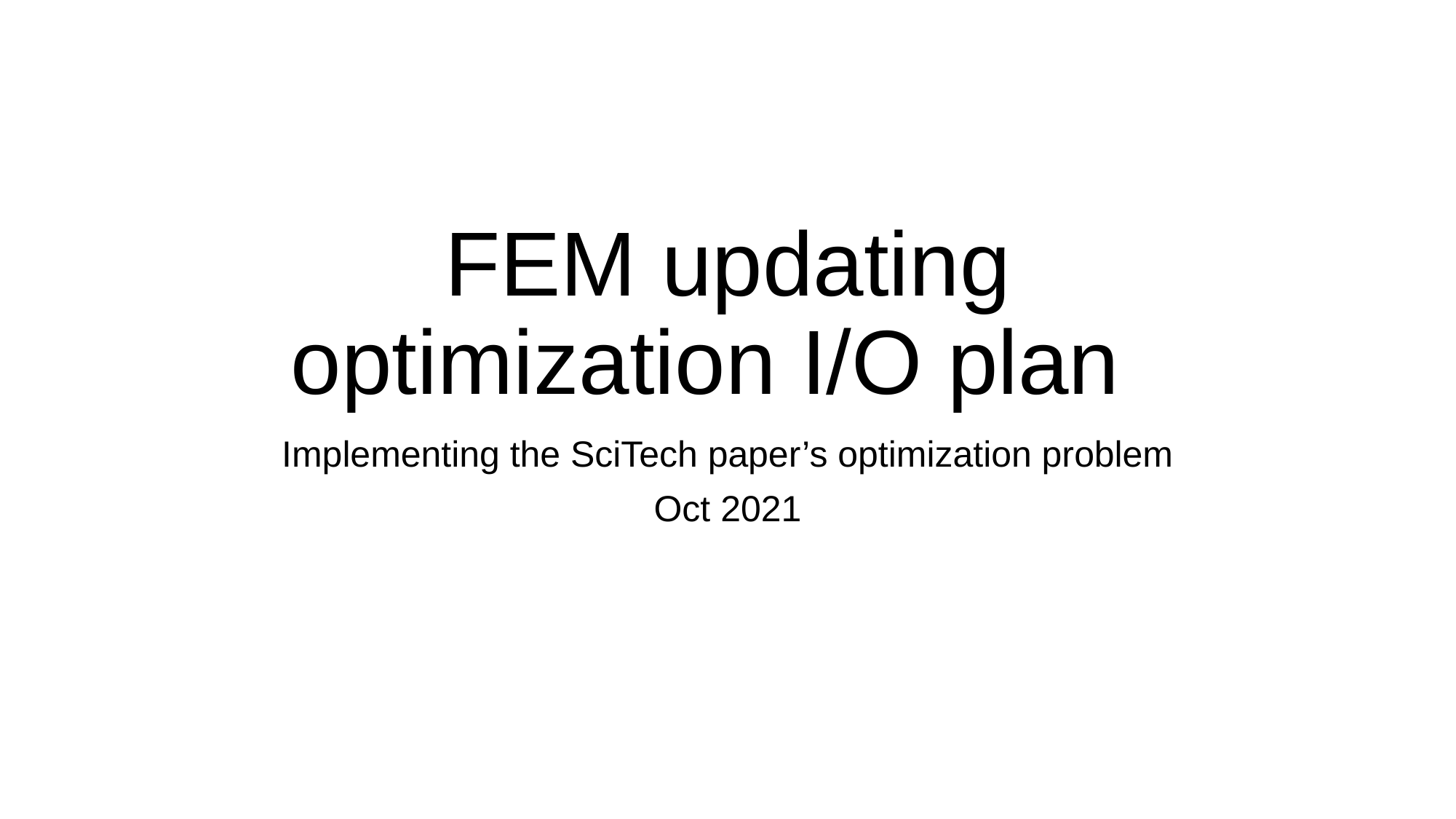

# FEM updating optimization I/O plan
Implementing the SciTech paper’s optimization problem
Oct 2021